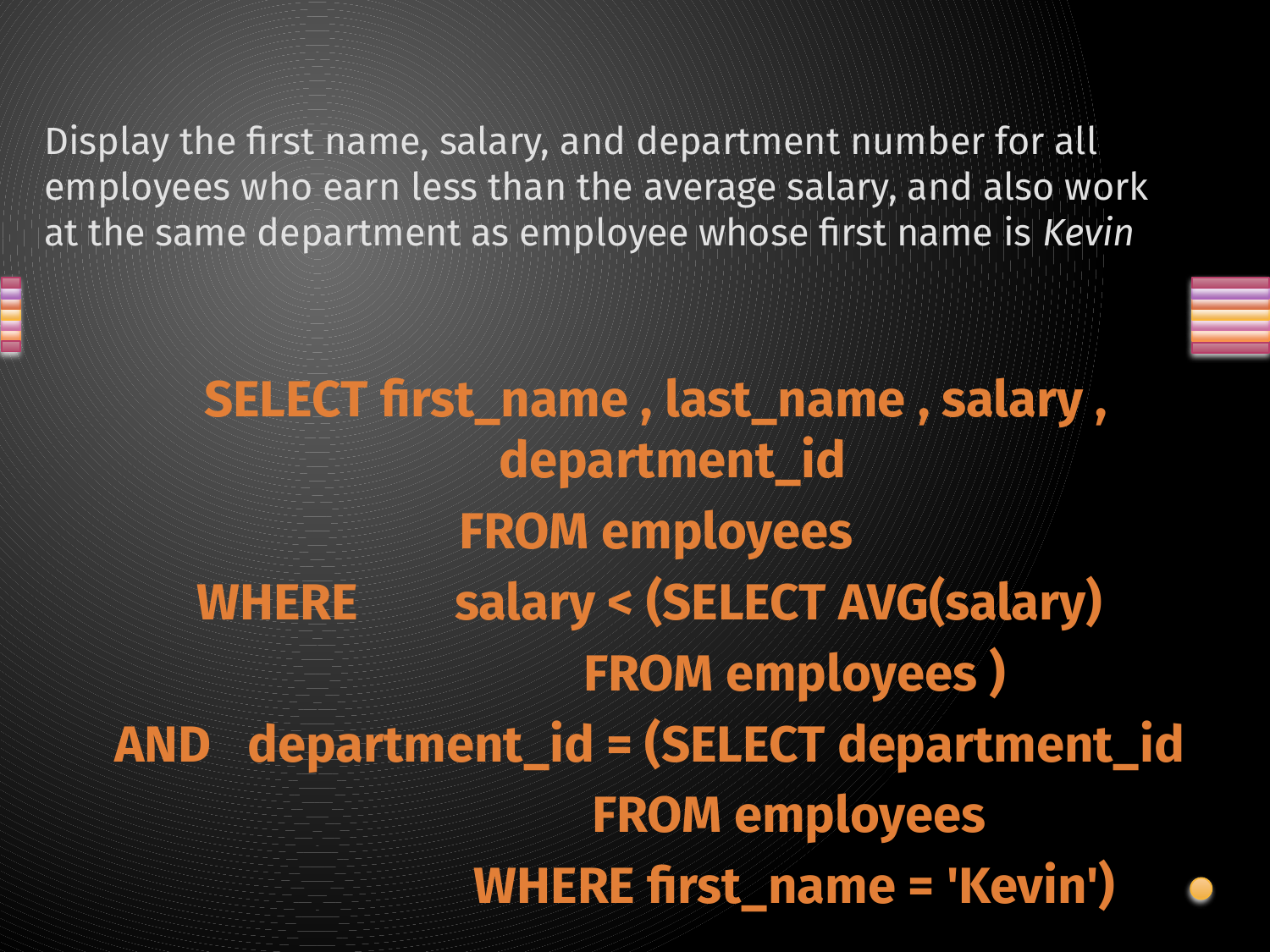

# Display the first name, salary, and department number for all employees who earn less than the average salary, and also work at the same department as employee whose first name is Kevin
SELECT first_name , last_name , salary , department_id
FROM employees
WHERE        salary < (SELECT AVG(salary)
                       FROM employees )
AND   department_id = (SELECT department_id
                       FROM employees
                       WHERE first_name = 'Kevin')